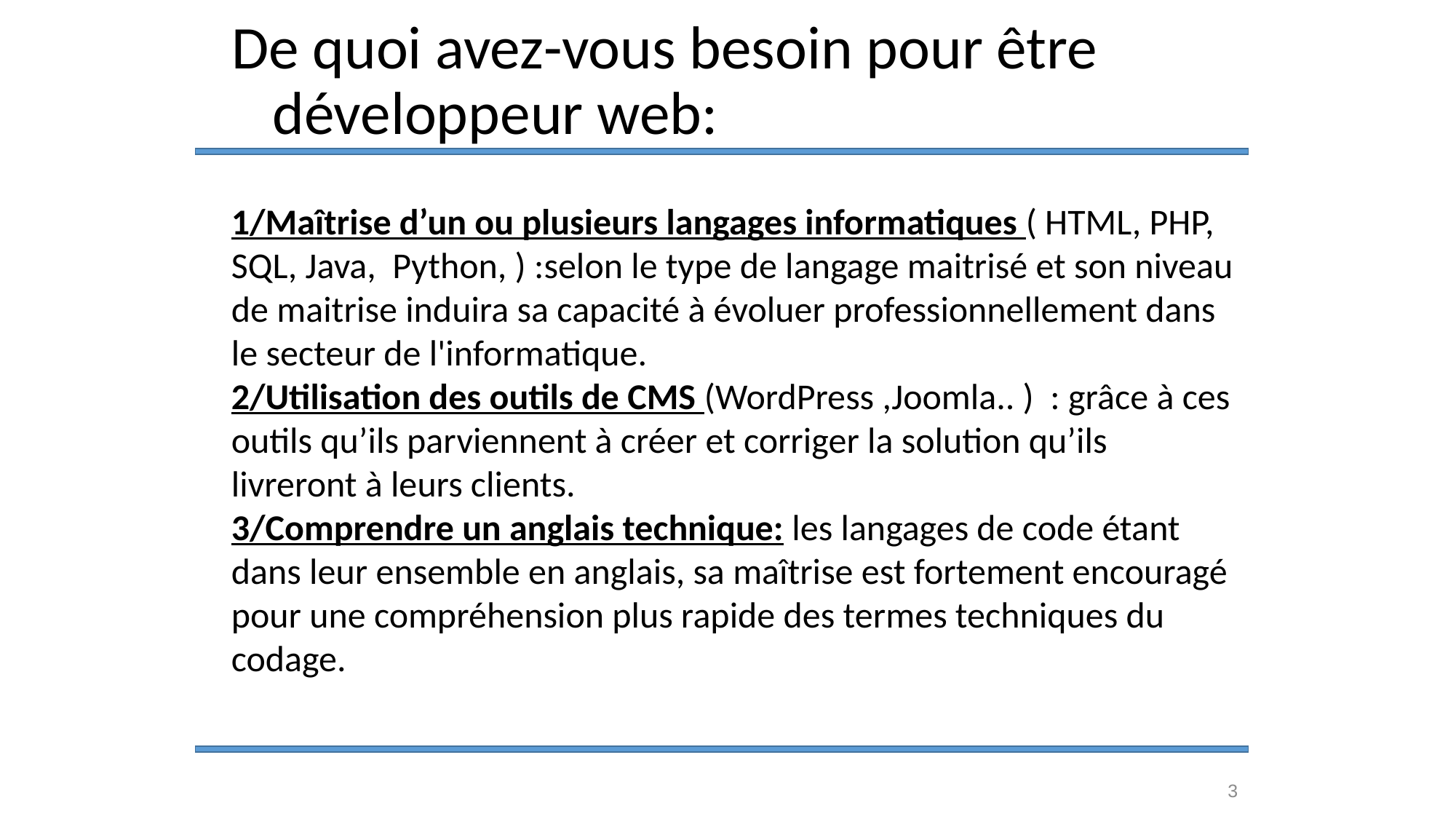

# De quoi avez-vous besoin pour être développeur web:

1/Maîtrise d’un ou plusieurs langages informatiques ( HTML, PHP, SQL, Java,  Python, ) :selon le type de langage maitrisé et son niveau de maitrise induira sa capacité à évoluer professionnellement dans le secteur de l'informatique.
2/Utilisation des outils de CMS (WordPress ,Joomla.. )  : grâce à ces outils qu’ils parviennent à créer et corriger la solution qu’ils livreront à leurs clients.
3/Comprendre un anglais technique: les langages de code étant dans leur ensemble en anglais, sa maîtrise est fortement encouragé pour une compréhension plus rapide des termes techniques du codage.

3